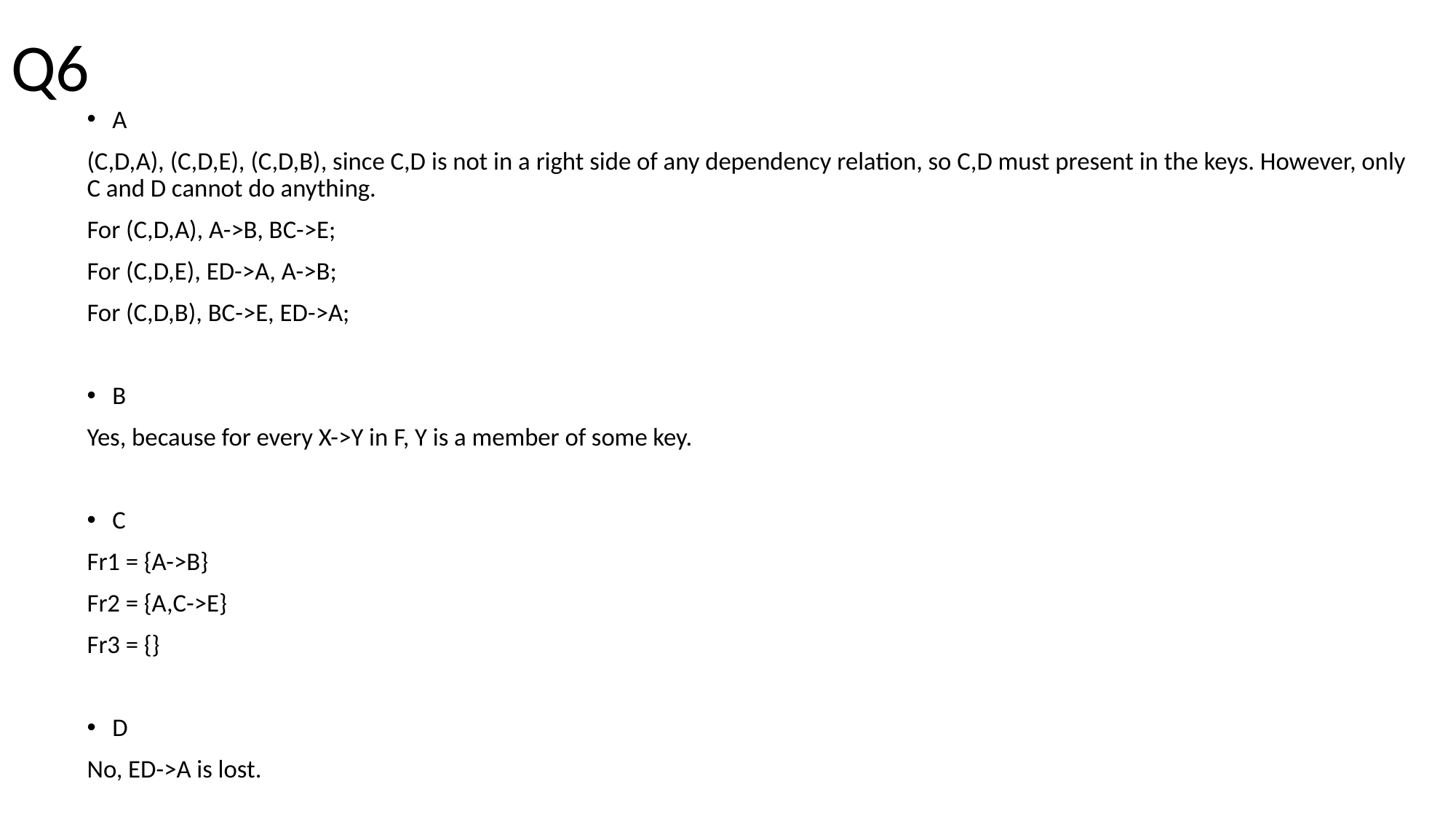

# Q6
A
(C,D,A), (C,D,E), (C,D,B), since C,D is not in a right side of any dependency relation, so C,D must present in the keys. However, only C and D cannot do anything.
For (C,D,A), A->B, BC->E;
For (C,D,E), ED->A, A->B;
For (C,D,B), BC->E, ED->A;

B
Yes, because for every X->Y in F, Y is a member of some key.

C
Fr1 = {A->B}
Fr2 = {A,C->E}
Fr3 = {}

D
No, ED->A is lost.